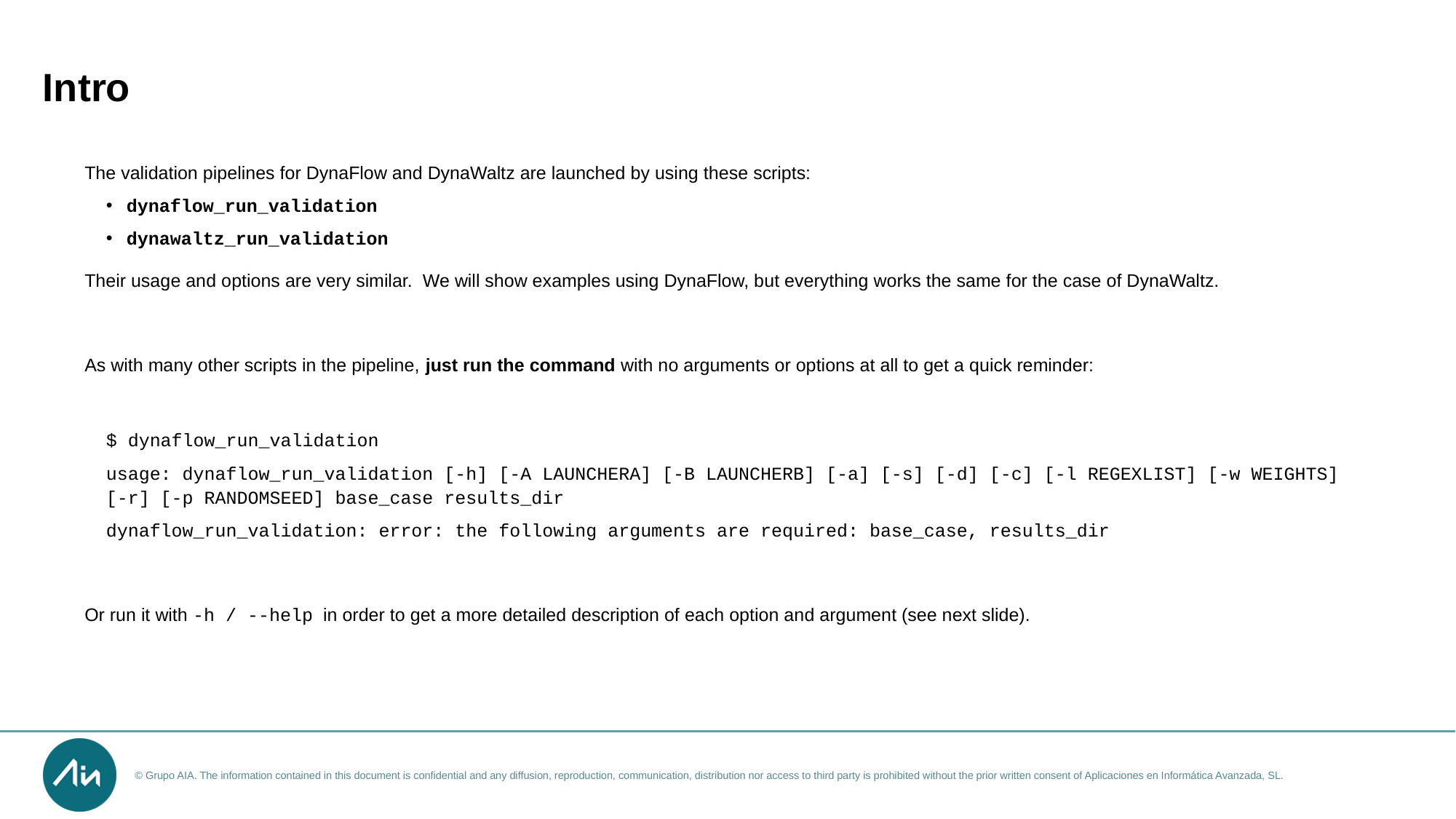

# Intro
The validation pipelines for DynaFlow and DynaWaltz are launched by using these scripts:
dynaflow_run_validation
dynawaltz_run_validation
Their usage and options are very similar.  We will show examples using DynaFlow, but everything works the same for the case of DynaWaltz.

As with many other scripts in the pipeline, just run the command with no arguments or options at all to get a quick reminder:

$ dynaflow_run_validation
usage: dynaflow_run_validation [-h] [-A LAUNCHERA] [-B LAUNCHERB] [-a] [-s] [-d] [-c] [-l REGEXLIST] [-w WEIGHTS] [-r] [-p RANDOMSEED] base_case results_dir
dynaflow_run_validation: error: the following arguments are required: base_case, results_dir

Or run it with -h / --help  in order to get a more detailed description of each option and argument (see next slide).